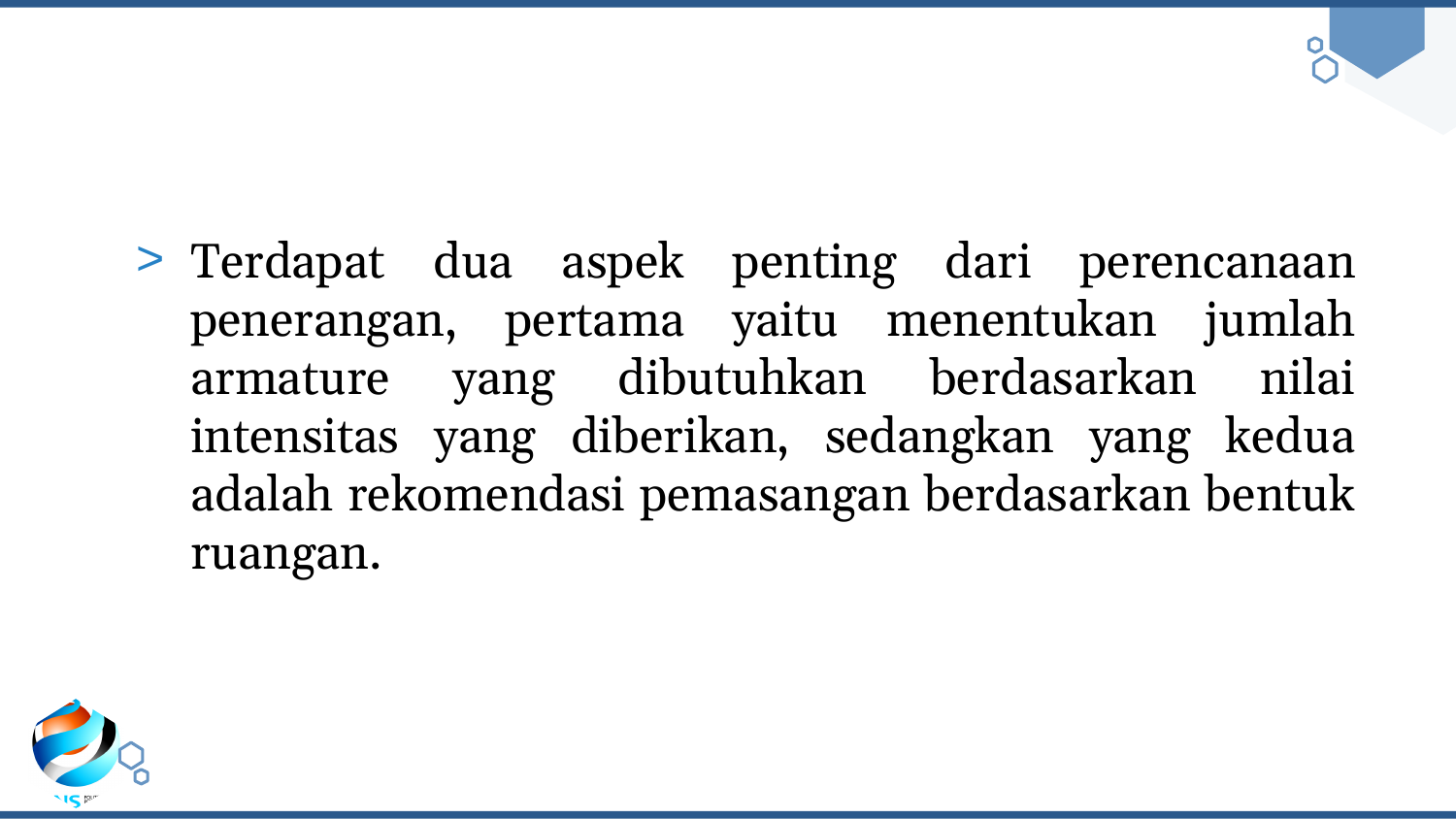

Terdapat dua aspek penting dari perencanaan penerangan, pertama yaitu menentukan jumlah armature yang dibutuhkan berdasarkan nilai intensitas yang diberikan, sedangkan yang kedua adalah rekomendasi pemasangan berdasarkan bentuk ruangan.